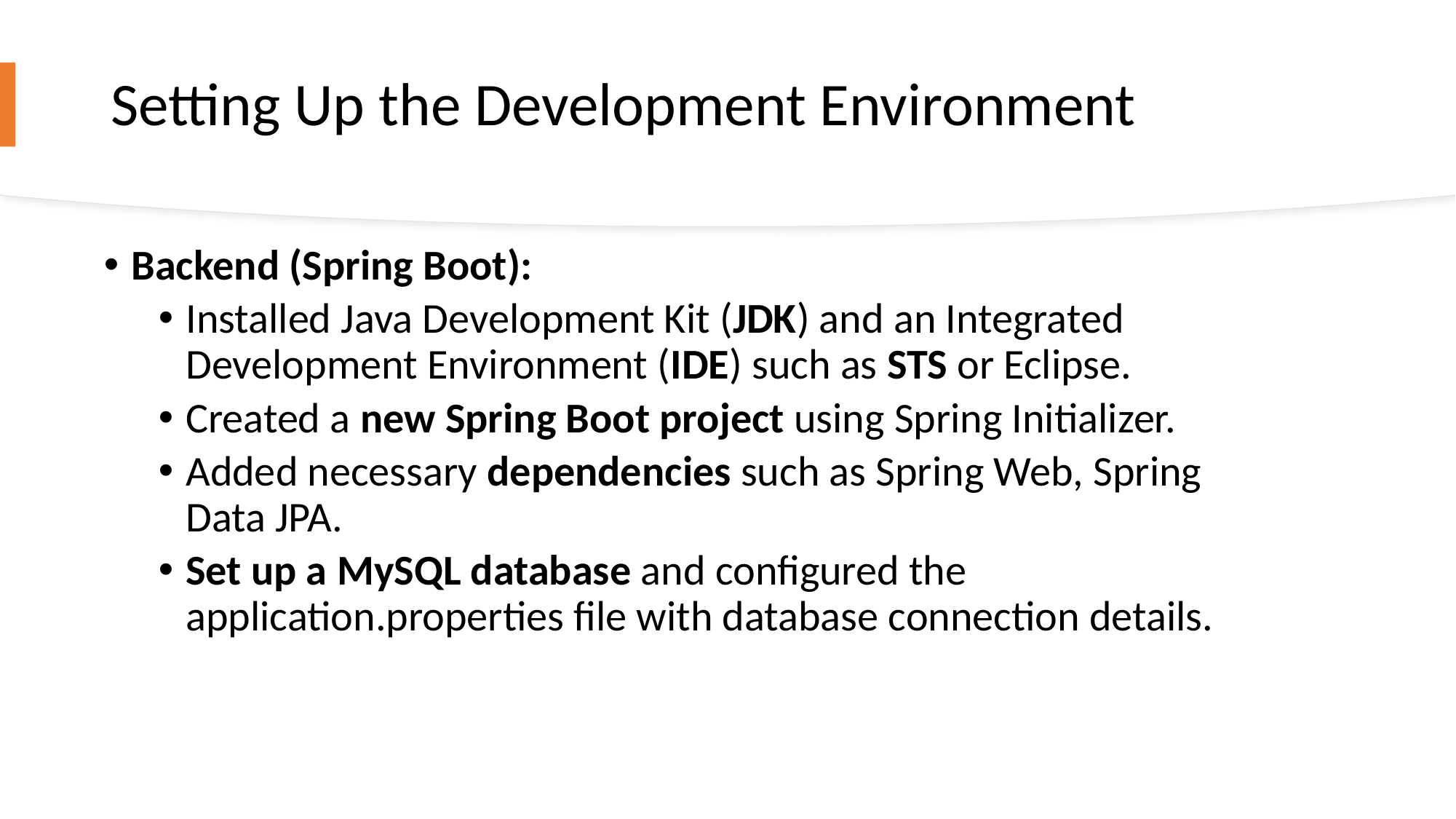

# Setting Up the Development Environment

Backend (Spring Boot):
Installed Java Development Kit (JDK) and an Integrated Development Environment (IDE) such as STS or Eclipse.
Created a new Spring Boot project using Spring Initializer.
Added necessary dependencies such as Spring Web, Spring Data JPA.
Set up a MySQL database and configured the application.properties file with database connection details.